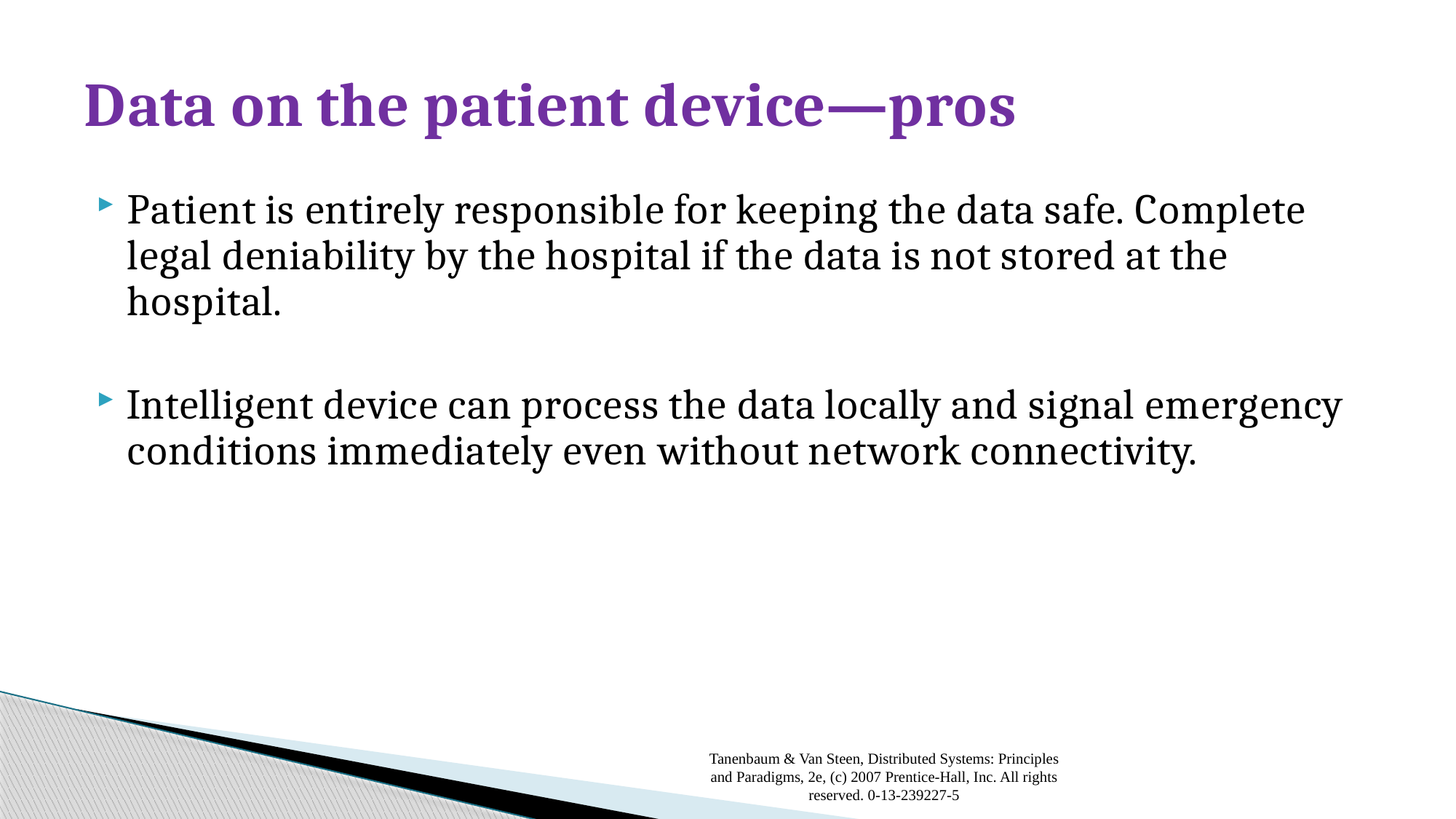

# Data on the patient device—pros
Patient is entirely responsible for keeping the data safe. Complete legal deniability by the hospital if the data is not stored at the hospital.

Intelligent device can process the data locally and signal emergency conditions immediately even without network connectivity.

Tanenbaum & Van Steen, Distributed Systems: Principles and Paradigms, 2e, (c) 2007 Prentice-Hall, Inc. All rights reserved. 0-13-239227-5